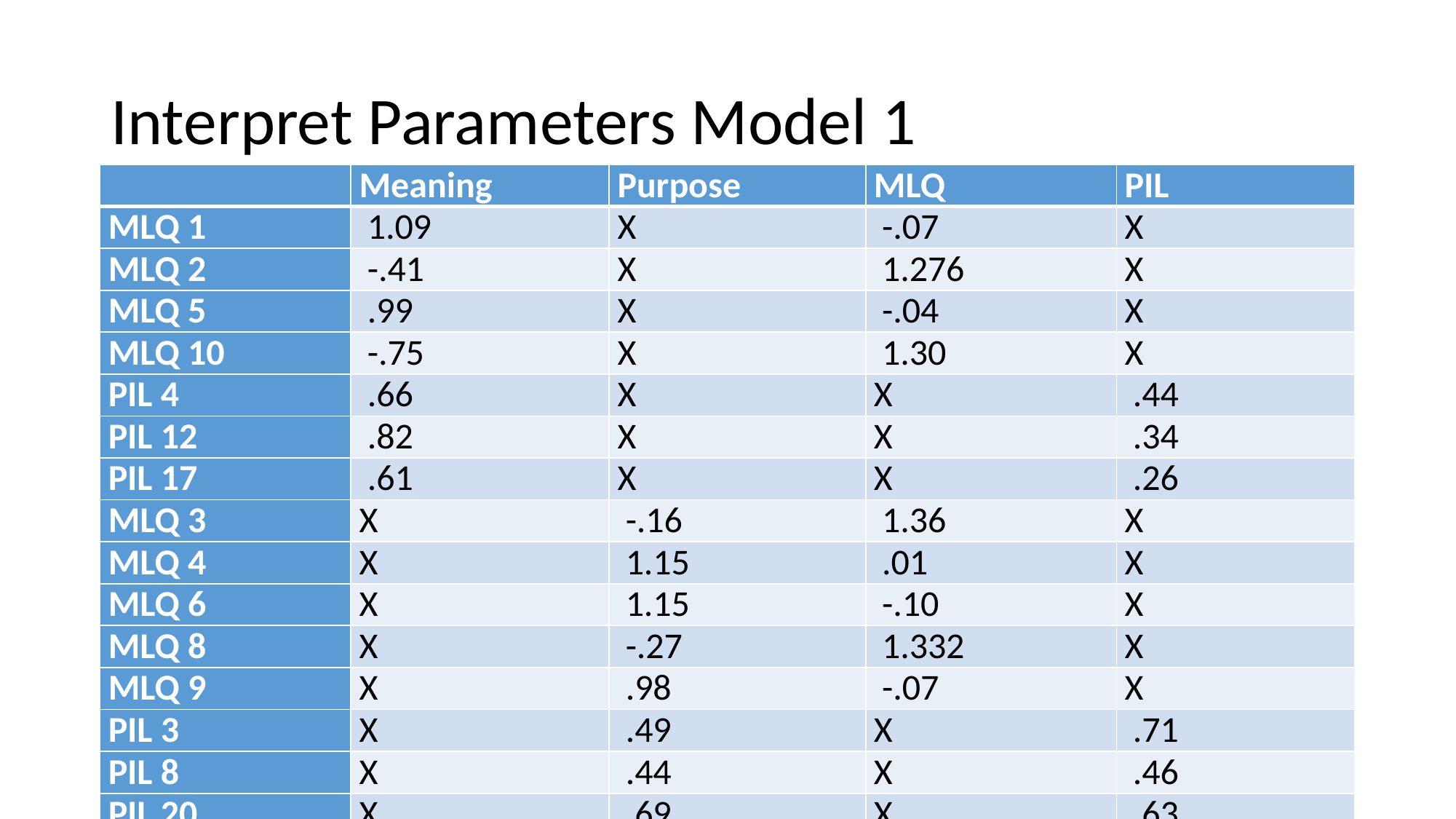

# Interpret Parameters Model 1
|  | Meaning | Purpose | MLQ | PIL |
| --- | --- | --- | --- | --- |
| MLQ 1 | 1.09 | X | -.07 | X |
| MLQ 2 | -.41 | X | 1.276 | X |
| MLQ 5 | .99 | X | -.04 | X |
| MLQ 10 | -.75 | X | 1.30 | X |
| PIL 4 | .66 | X | X | .44 |
| PIL 12 | .82 | X | X | .34 |
| PIL 17 | .61 | X | X | .26 |
| MLQ 3 | X | -.16 | 1.36 | X |
| MLQ 4 | X | 1.15 | .01 | X |
| MLQ 6 | X | 1.15 | -.10 | X |
| MLQ 8 | X | -.27 | 1.332 | X |
| MLQ 9 | X | .98 | -.07 | X |
| PIL 3 | X | .49 | X | .71 |
| PIL 8 | X | .44 | X | .46 |
| PIL 20 | X | .69 | X | .63 |